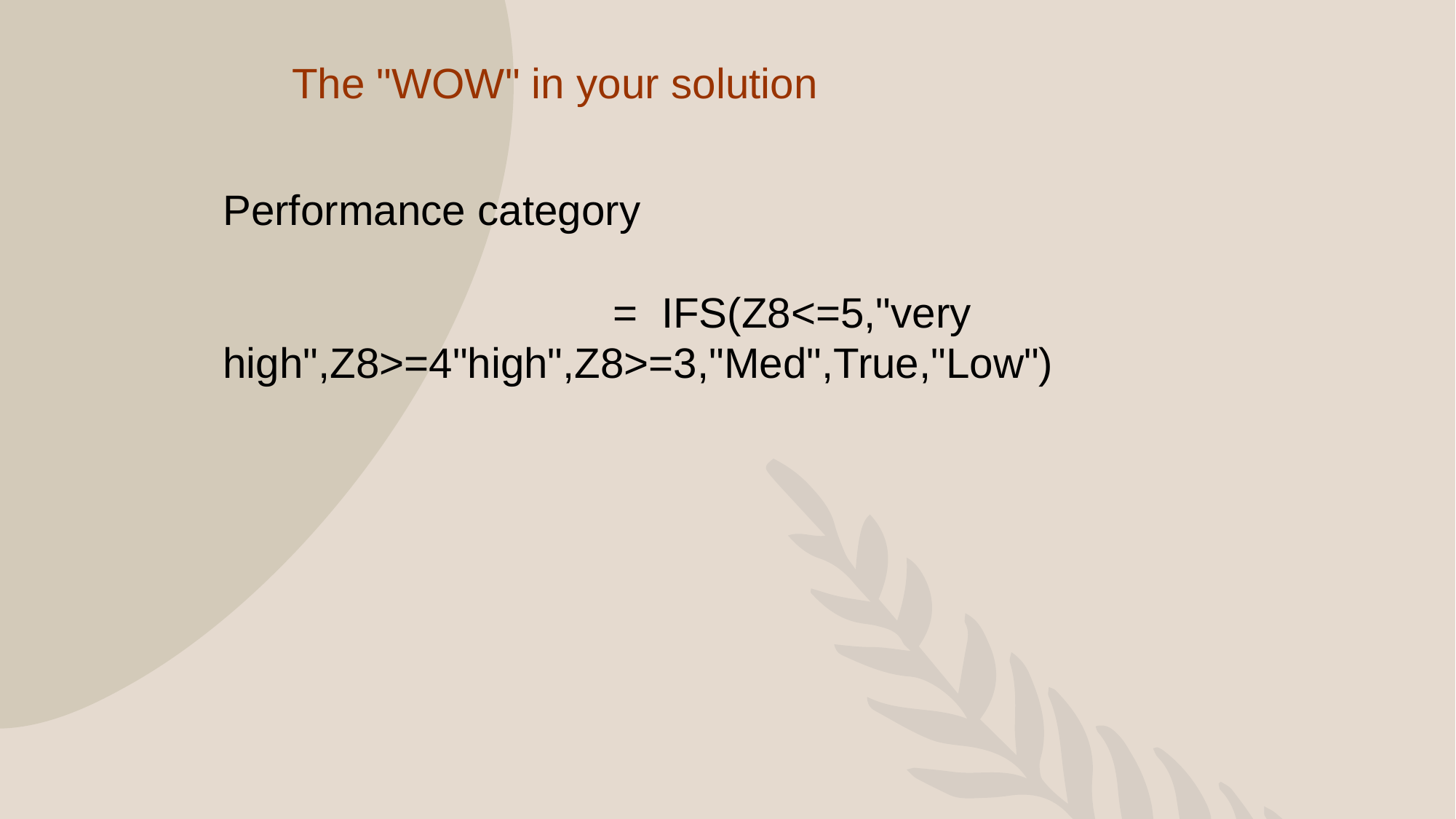

The "WOW" in your solution
Performance category

                                 =  IFS(Z8<=5,"very  high",Z8>=4"high",Z8>=3,"Med",True,"Low")